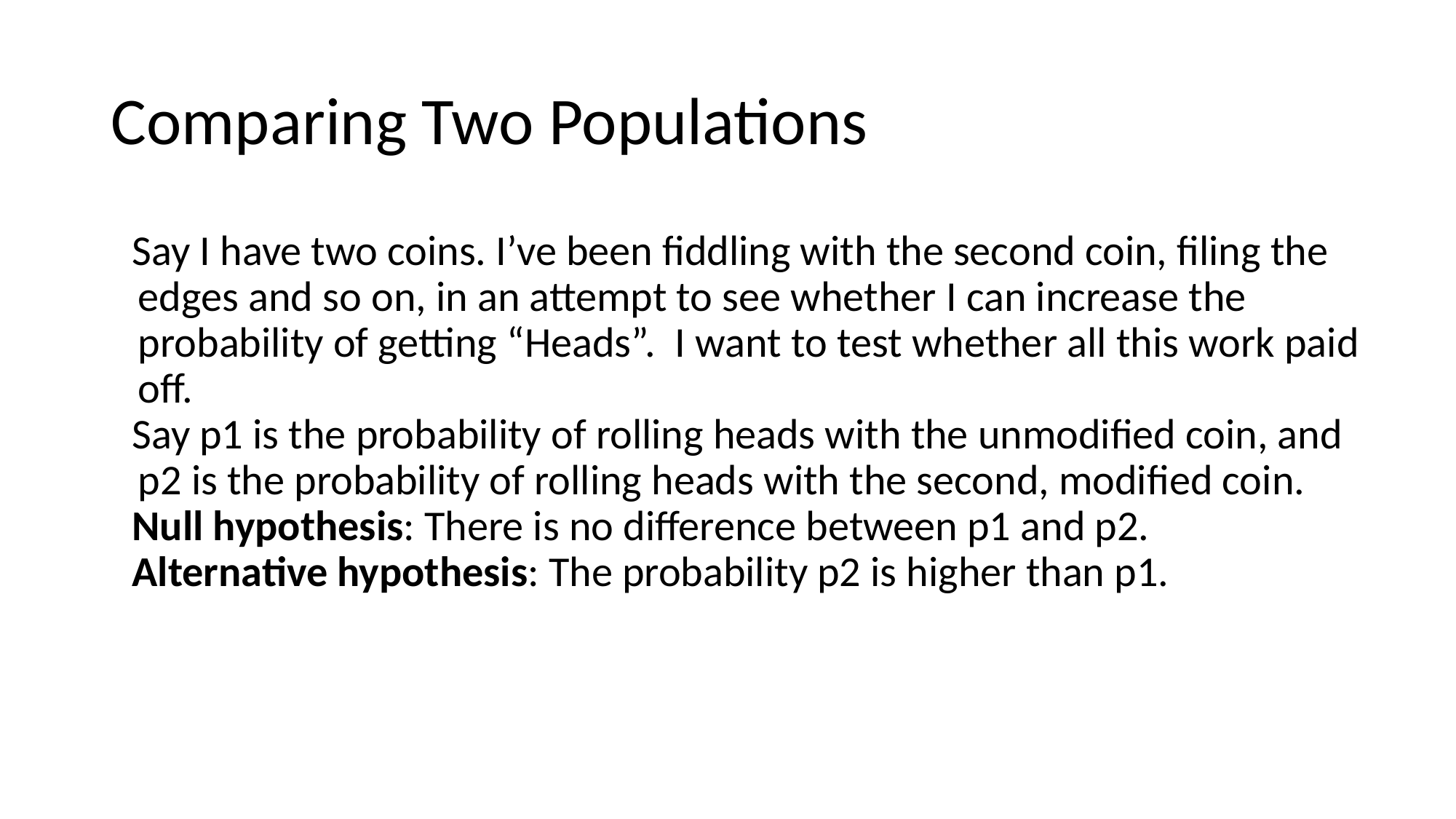

# Comparing Two Populations
Say I have two coins. I’ve been fiddling with the second coin, filing the edges and so on, in an attempt to see whether I can increase the probability of getting “Heads”.  I want to test whether all this work paid off.
Say p1 is the probability of rolling heads with the unmodified coin, and p2 is the probability of rolling heads with the second, modified coin.
Null hypothesis: There is no difference between p1 and p2.
Alternative hypothesis: The probability p2 is higher than p1.